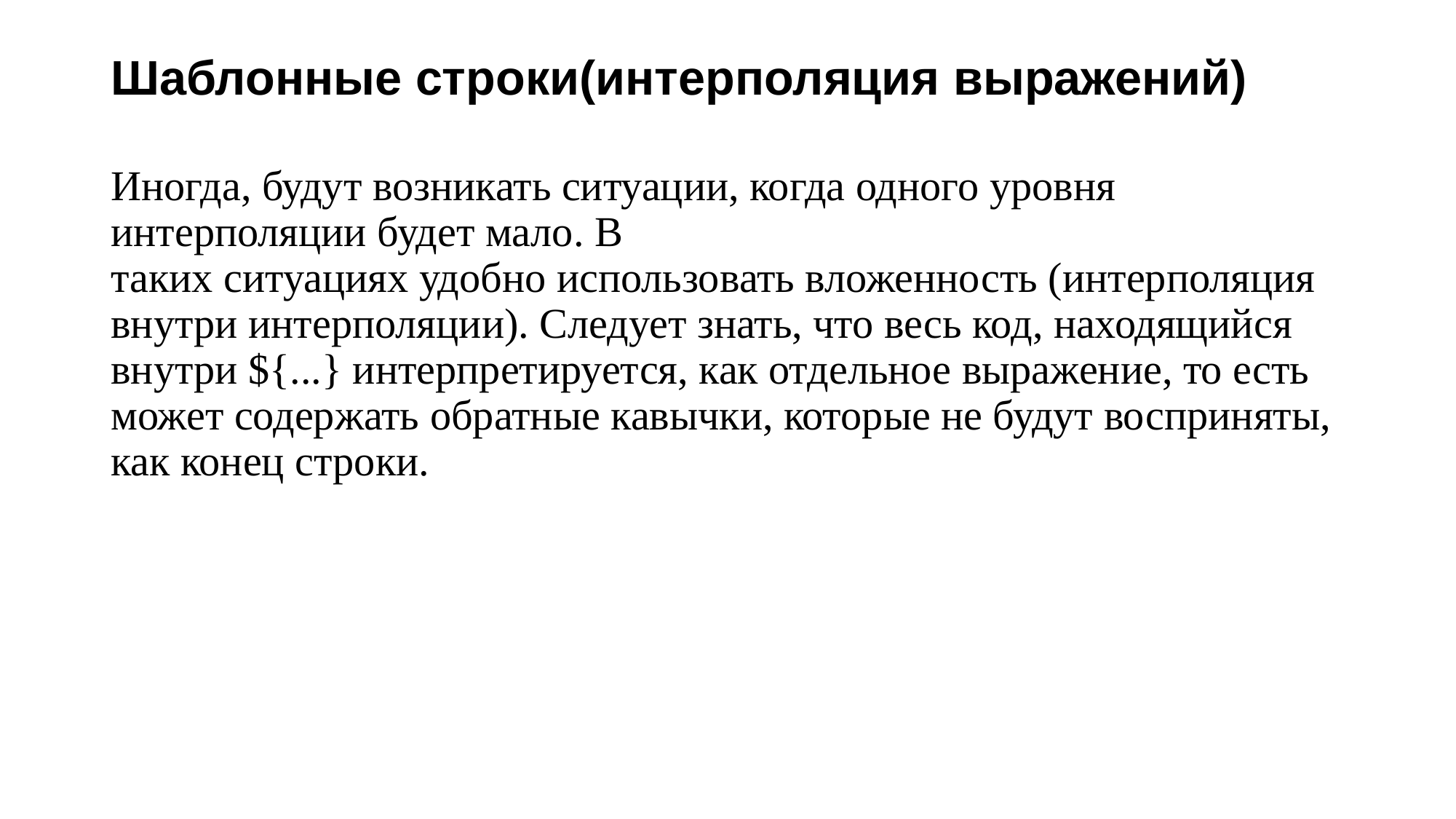

# Шаблонные строки(интерполяция выражений)
Иногда, будут возникать ситуации, когда одного уровня интерполяции будет мало. В таких ситуациях удобно использовать вложенность (интерполяция внутри интерполяции). Следует знать, что весь код, находящийся внутри ${...} интерпретируется, как отдельное выражение, то есть может содержать обратные кавычки, которые не будут восприняты, как конец строки.